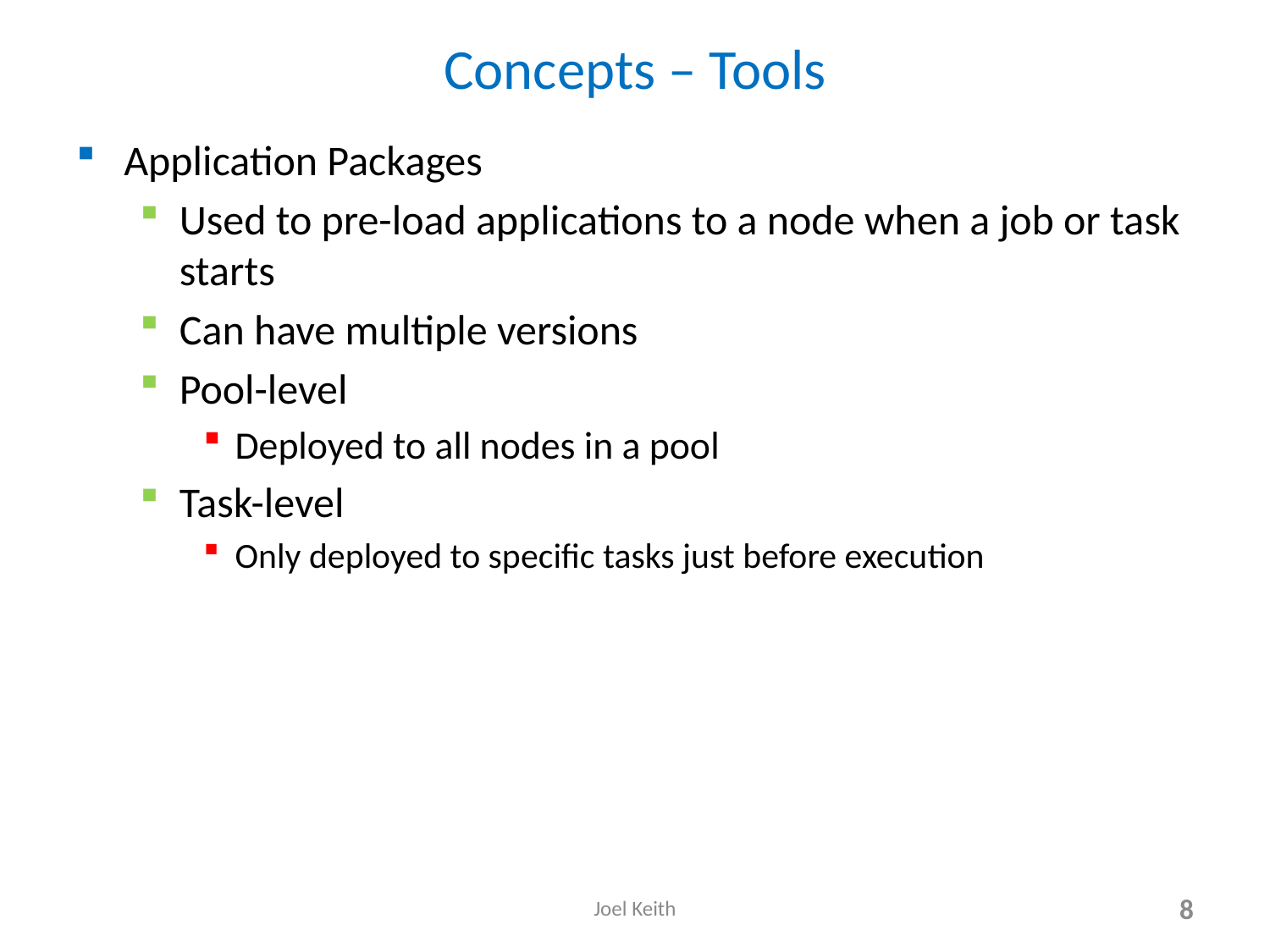

# Concepts – Tools
Application Packages
Used to pre-load applications to a node when a job or task starts
Can have multiple versions
Pool-level
Deployed to all nodes in a pool
Task-level
Only deployed to specific tasks just before execution

Joel Keith
8